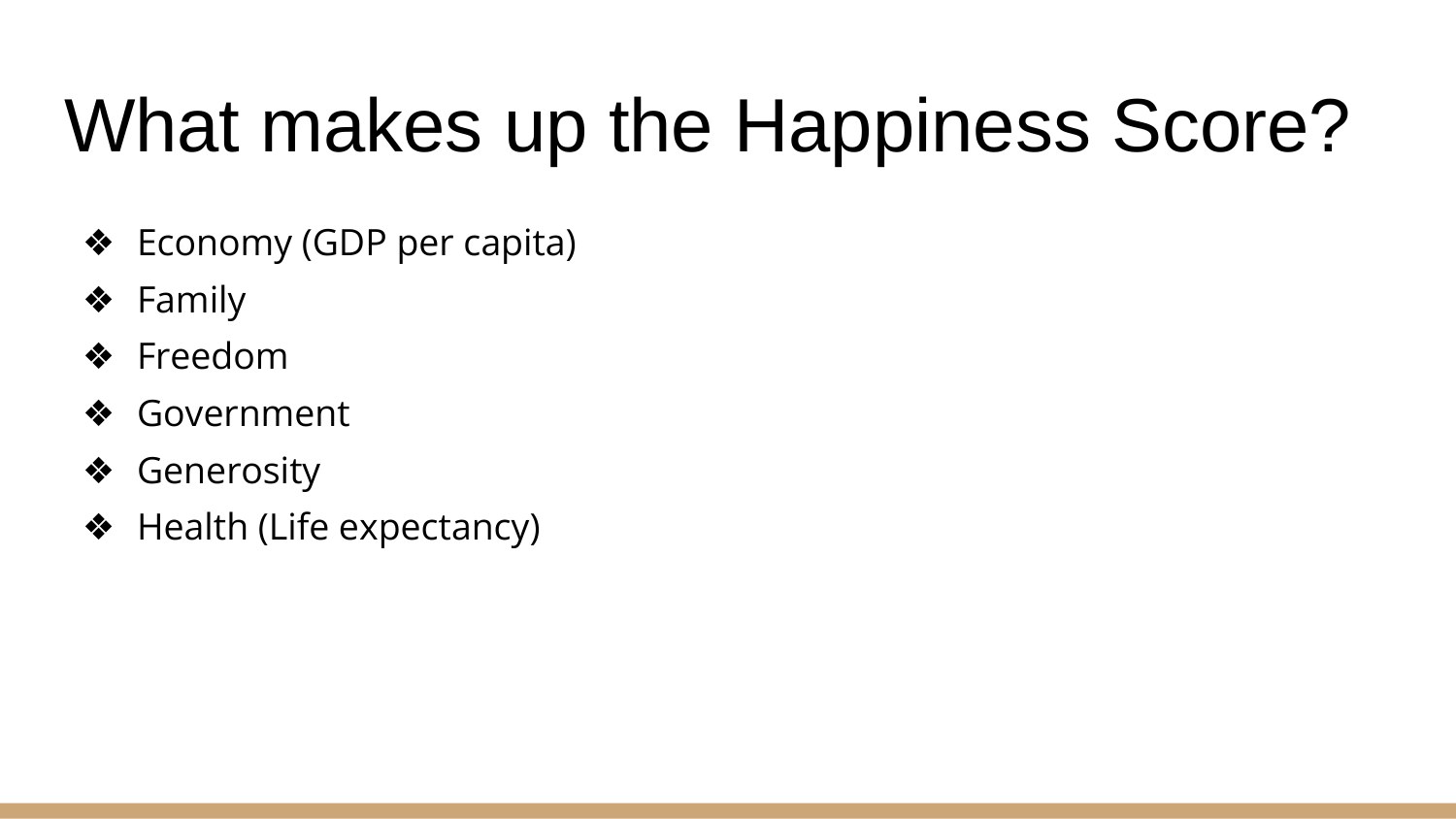

# What makes up the Happiness Score?
Economy (GDP per capita)
Family
Freedom
Government
Generosity
Health (Life expectancy)